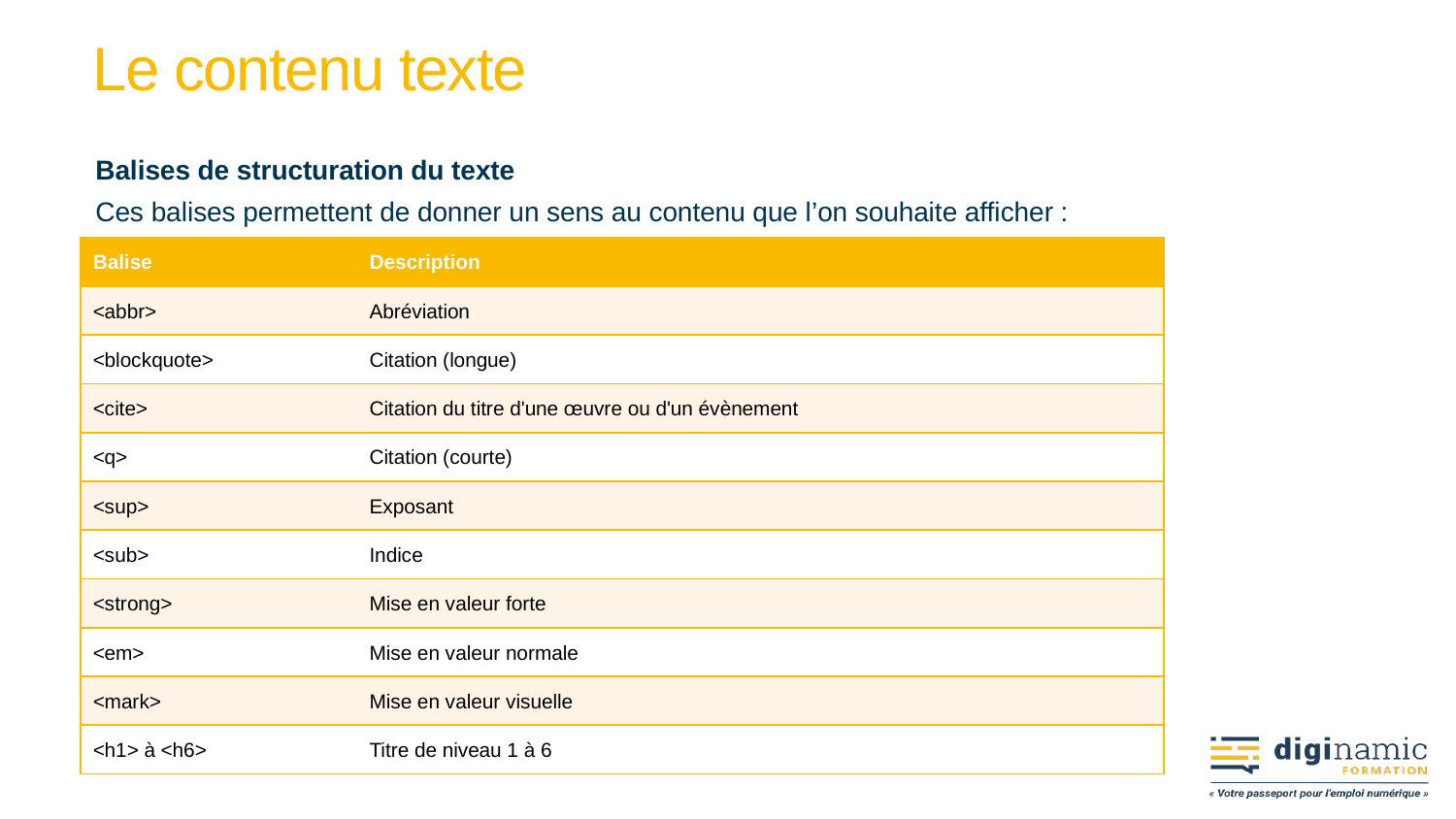

# Le contenu texte
Balises de structuration du texte
Ces balises permettent de donner un sens au contenu que l’on souhaite afficher :

| Balise | Description |
| --- | --- |
| <abbr> | Abréviation |
| <blockquote> | Citation (longue) |
| <cite> | Citation du titre d'une œuvre ou d'un évènement |
| <q> | Citation (courte) |
| <sup> | Exposant |
| <sub> | Indice |
| <strong> | Mise en valeur forte |
| <em> | Mise en valeur normale |
| <mark> | Mise en valeur visuelle |
| <h1> à <h6> | Titre de niveau 1 à 6 |